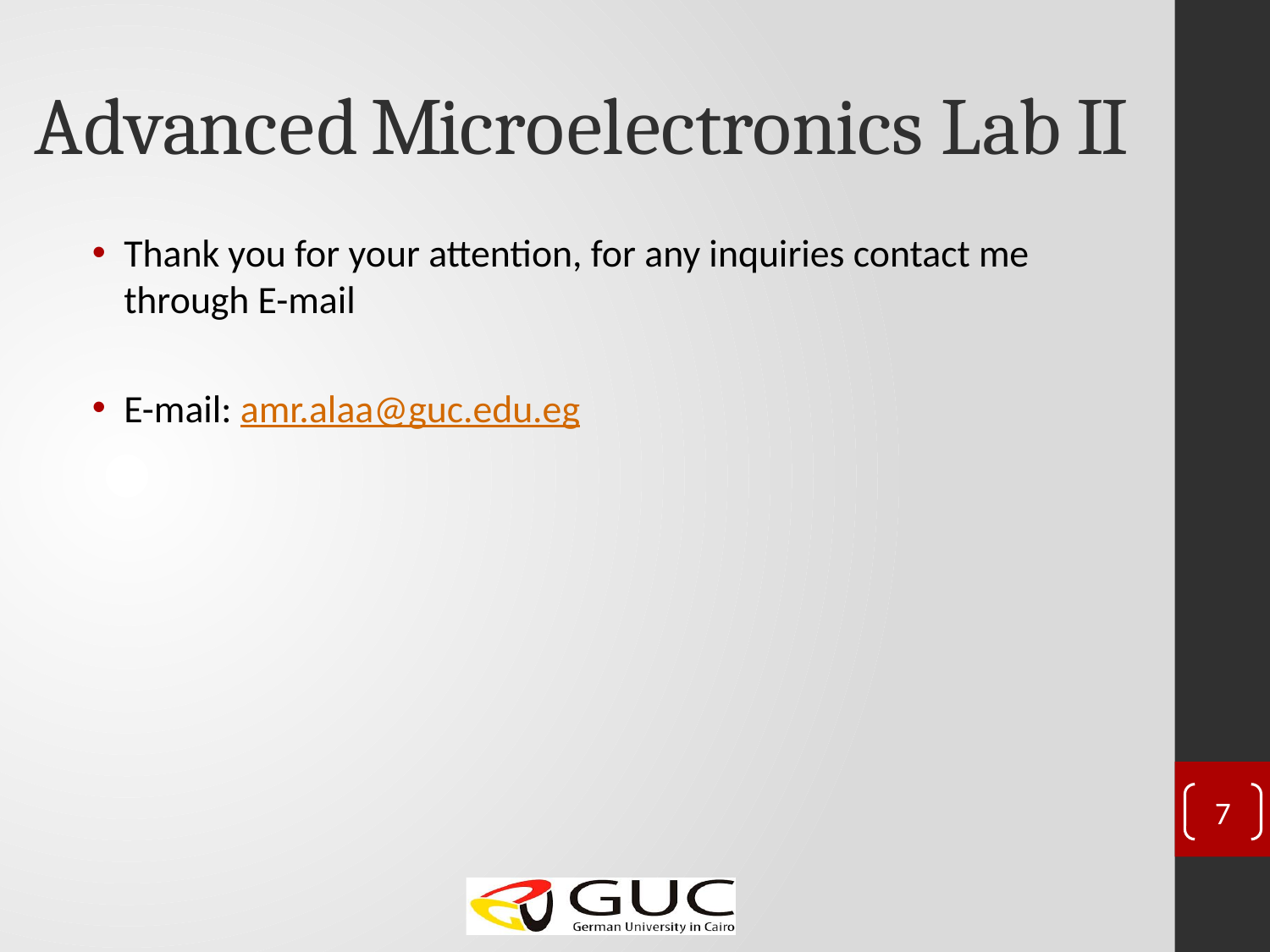

# Advanced Microelectronics Lab II
Thank you for your attention, for any inquiries contact me through E-mail

E-mail: amr.alaa@guc.edu.eg

7